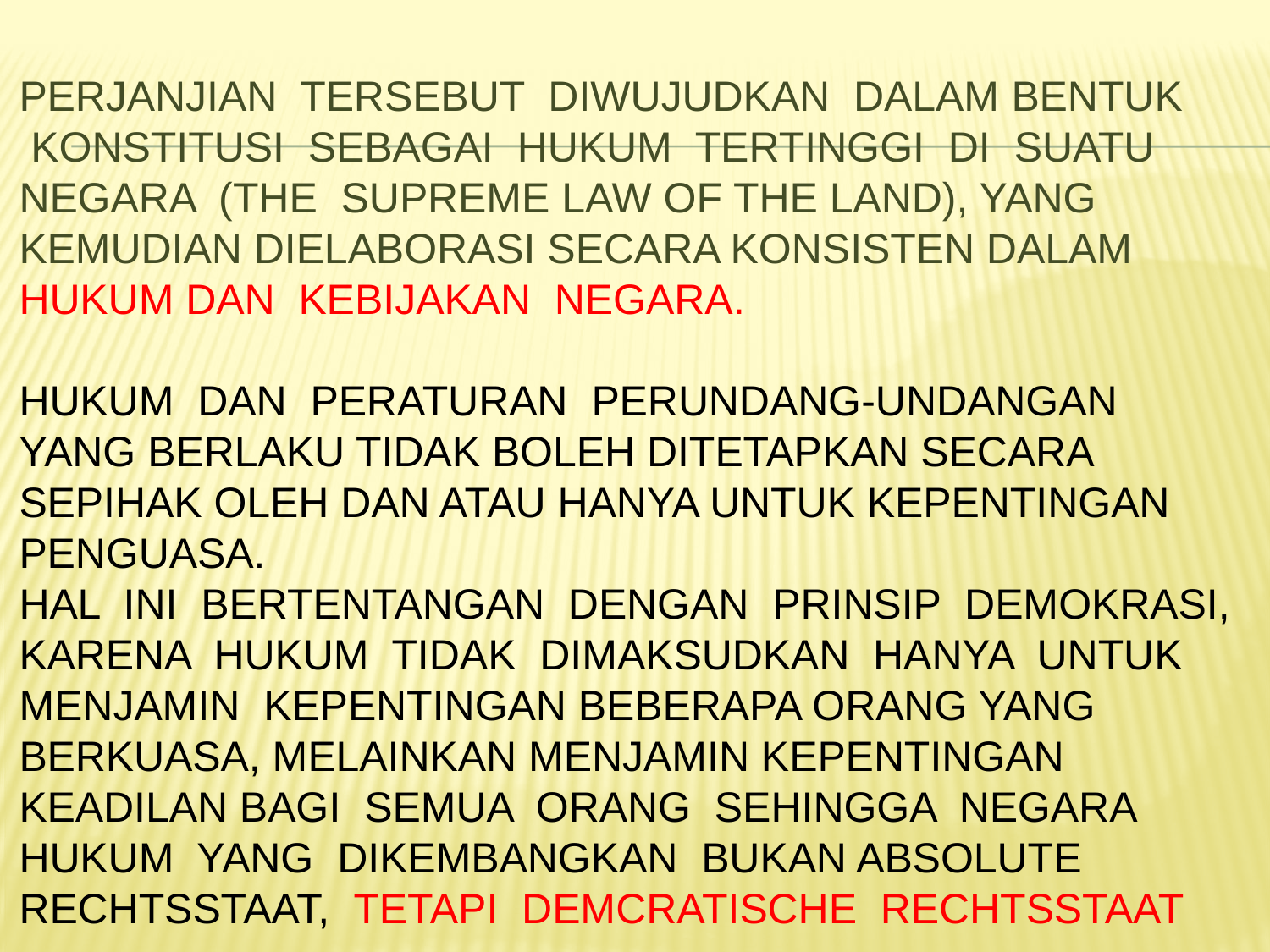

# Perjanjian  tersebut  diwujudkan  dalam bentuk konstitusi  sebagai  hukum  tertinggi  di  suatu  negara  (the  supreme law of the land), yang kemudian dielaborasi secara konsisten dalam hukum dan  kebijakan  negara. hukum  dan  peraturan  perundang-undangan  yang berlaku tidak boleh ditetapkan secara sepihak oleh dan atau hanya untuk kepentingan  penguasa. Hal  ini  bertentangan  dengan  prinsip  demokrasi, karena  hukum  tidak  dimaksudkan  hanya  untuk  menjamin  kepentingan beberapa orang yang berkuasa, melainkan menjamin kepentingan keadilan bagi  semua  orang  sehingga  negara  hukum  yang  dikembangkan  bukan absolute  rechtsstaat,  tetapi  demcratische  rechtsstaat